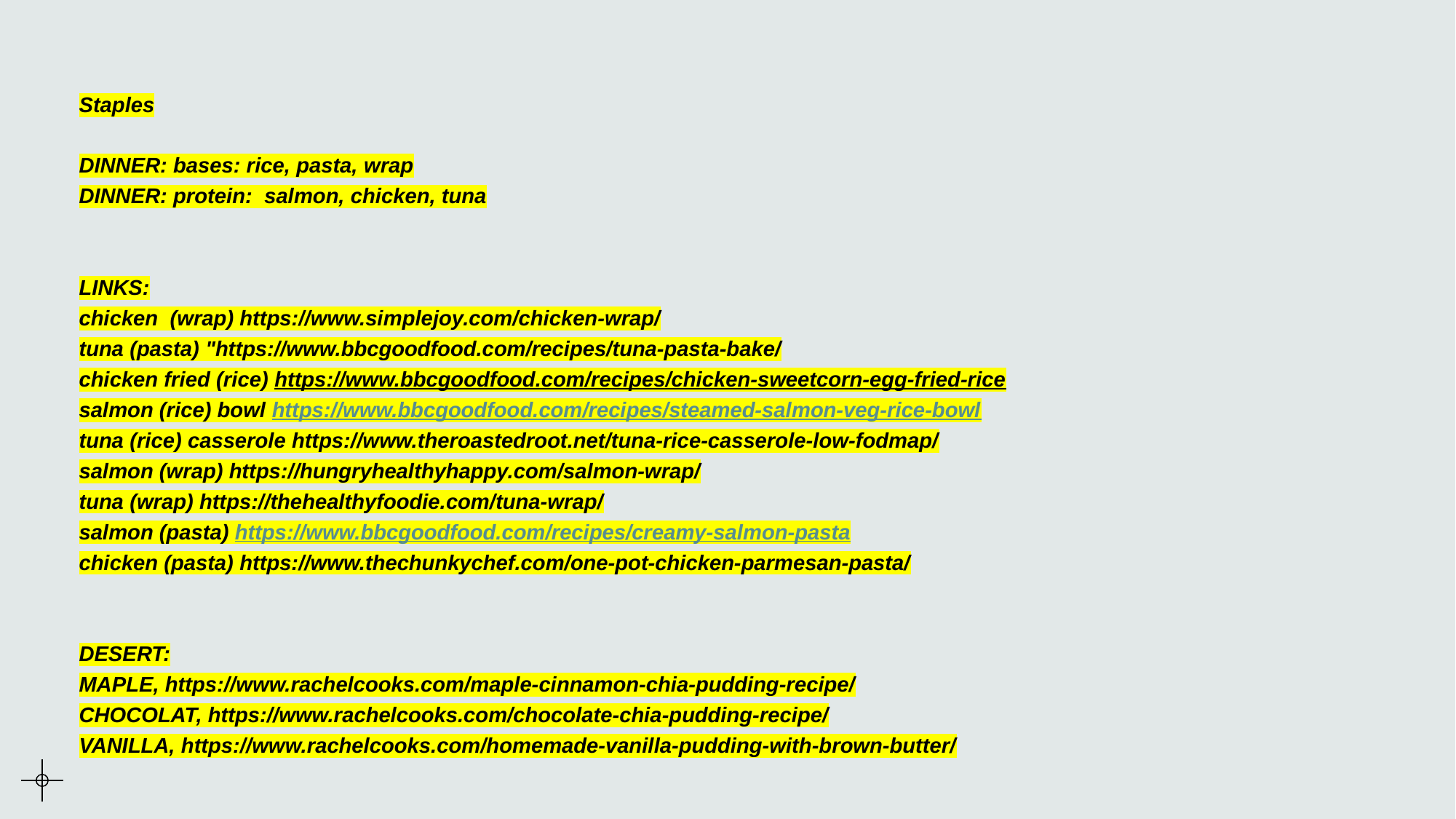

# Staples DINNER: bases: rice, pasta, wrap DINNER: protein:  salmon, chicken, tuna LINKS: chicken  (wrap) https://www.simplejoy.com/chicken-wrap/ tuna (pasta) "https://www.bbcgoodfood.com/recipes/tuna-pasta-bake/ chicken fried (rice) https://www.bbcgoodfood.com/recipes/chicken-sweetcorn-egg-fried-rice salmon (rice) bowl https://www.bbcgoodfood.com/recipes/steamed-salmon-veg-rice-bowl tuna (rice) casserole https://www.theroastedroot.net/tuna-rice-casserole-low-fodmap/ salmon (wrap) https://hungryhealthyhappy.com/salmon-wrap/ tuna (wrap) https://thehealthyfoodie.com/tuna-wrap/ salmon (pasta) https://www.bbcgoodfood.com/recipes/creamy-salmon-pasta chicken (pasta) https://www.thechunkychef.com/one-pot-chicken-parmesan-pasta/ DESERT: MAPLE, https://www.rachelcooks.com/maple-cinnamon-chia-pudding-recipe/ CHOCOLAT, https://www.rachelcooks.com/chocolate-chia-pudding-recipe/ VANILLA, https://www.rachelcooks.com/homemade-vanilla-pudding-with-brown-butter/